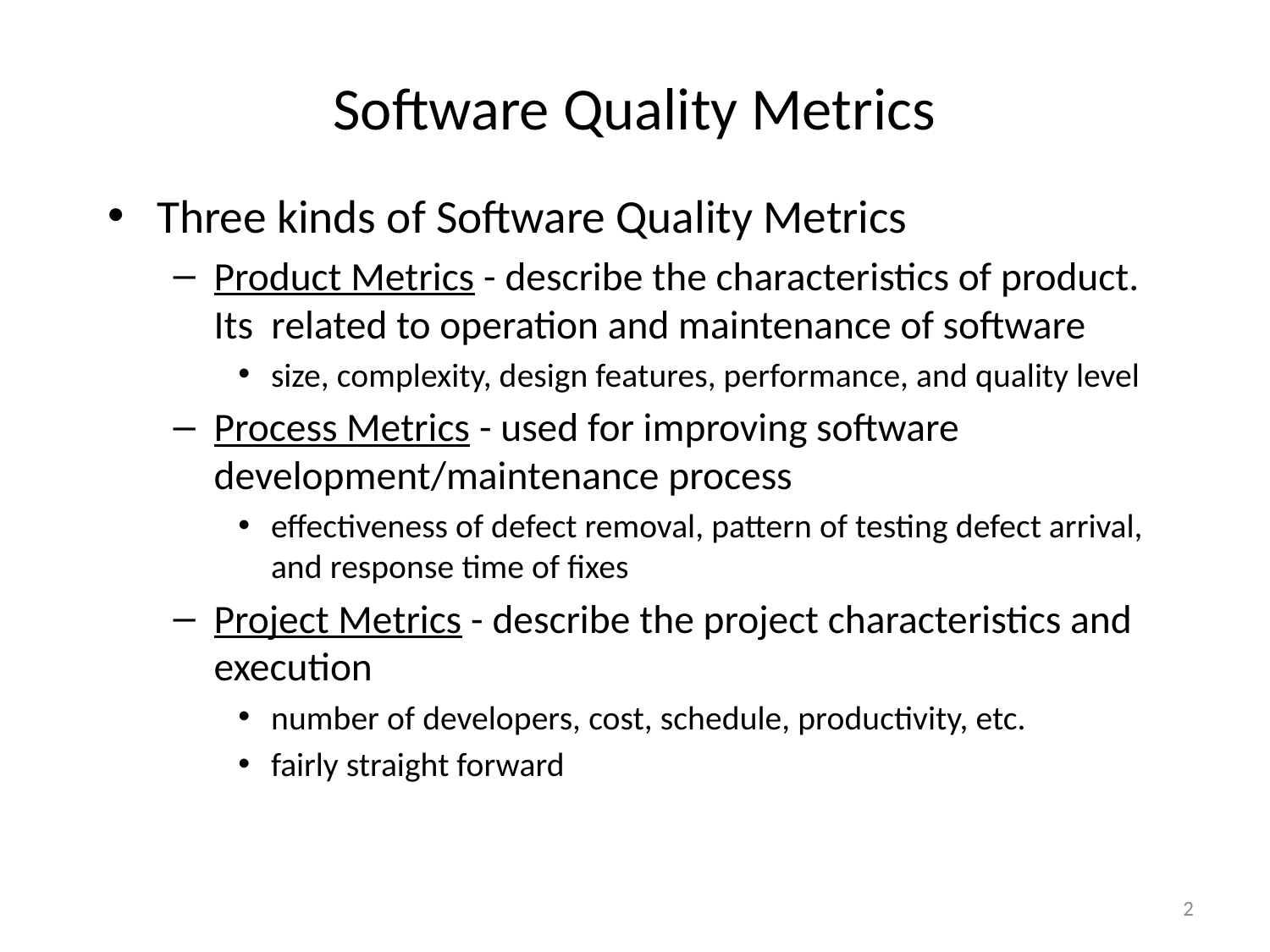

# Software Quality Metrics
Three kinds of Software Quality Metrics
Product Metrics - describe the characteristics of product. Its  related to operation and maintenance of software
size, complexity, design features, performance, and quality level
Process Metrics - used for improving software development/maintenance process
effectiveness of defect removal, pattern of testing defect arrival, and response time of fixes
Project Metrics - describe the project characteristics and execution
number of developers, cost, schedule, productivity, etc.
fairly straight forward
2